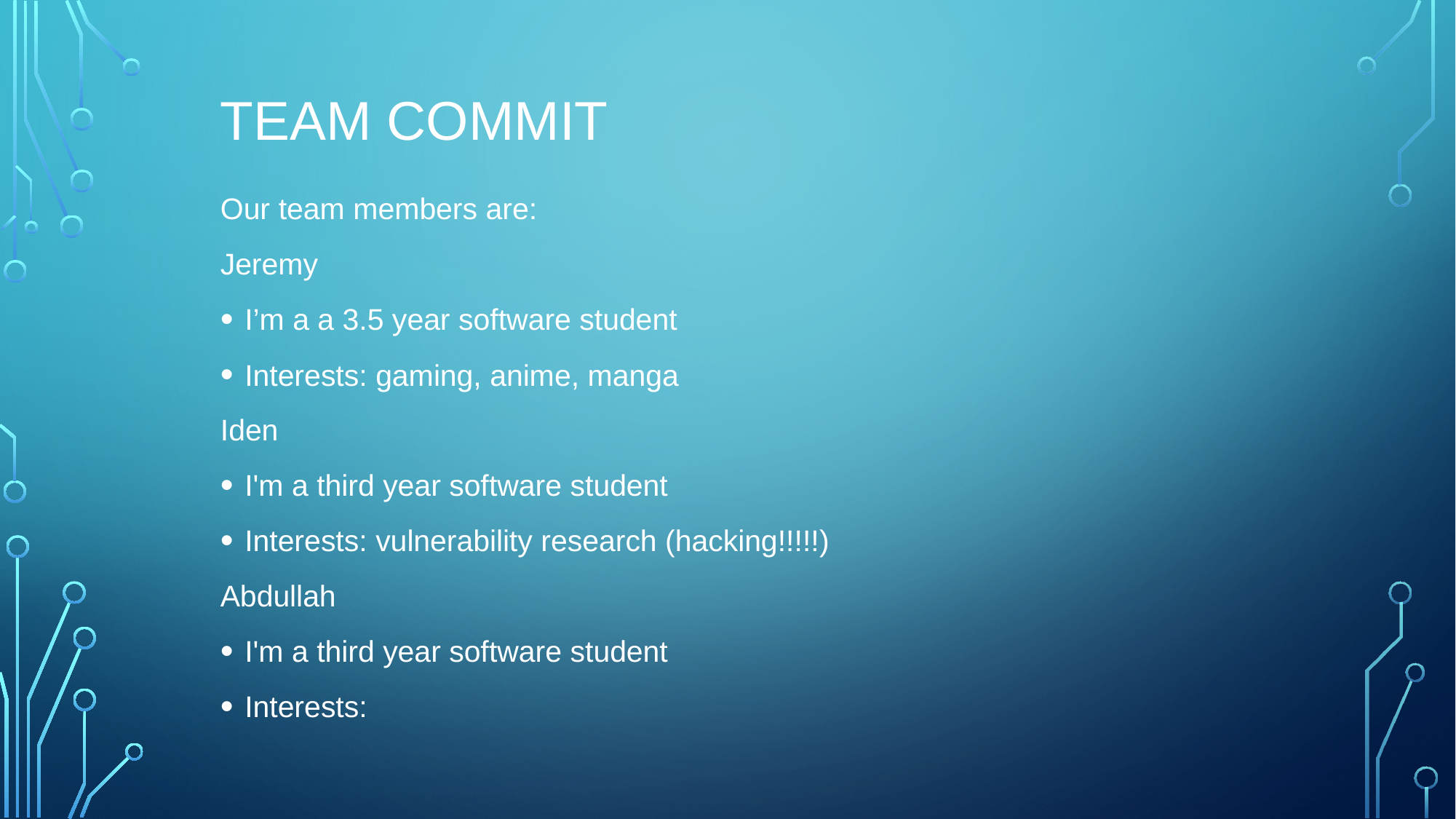

# Team Commit
Our team members are:
Jeremy
I’m a a 3.5 year software student
Interests: gaming, anime, manga
Iden
I'm a third year software student
Interests: vulnerability research (hacking!!!!!)
Abdullah
I'm a third year software student
Interests: